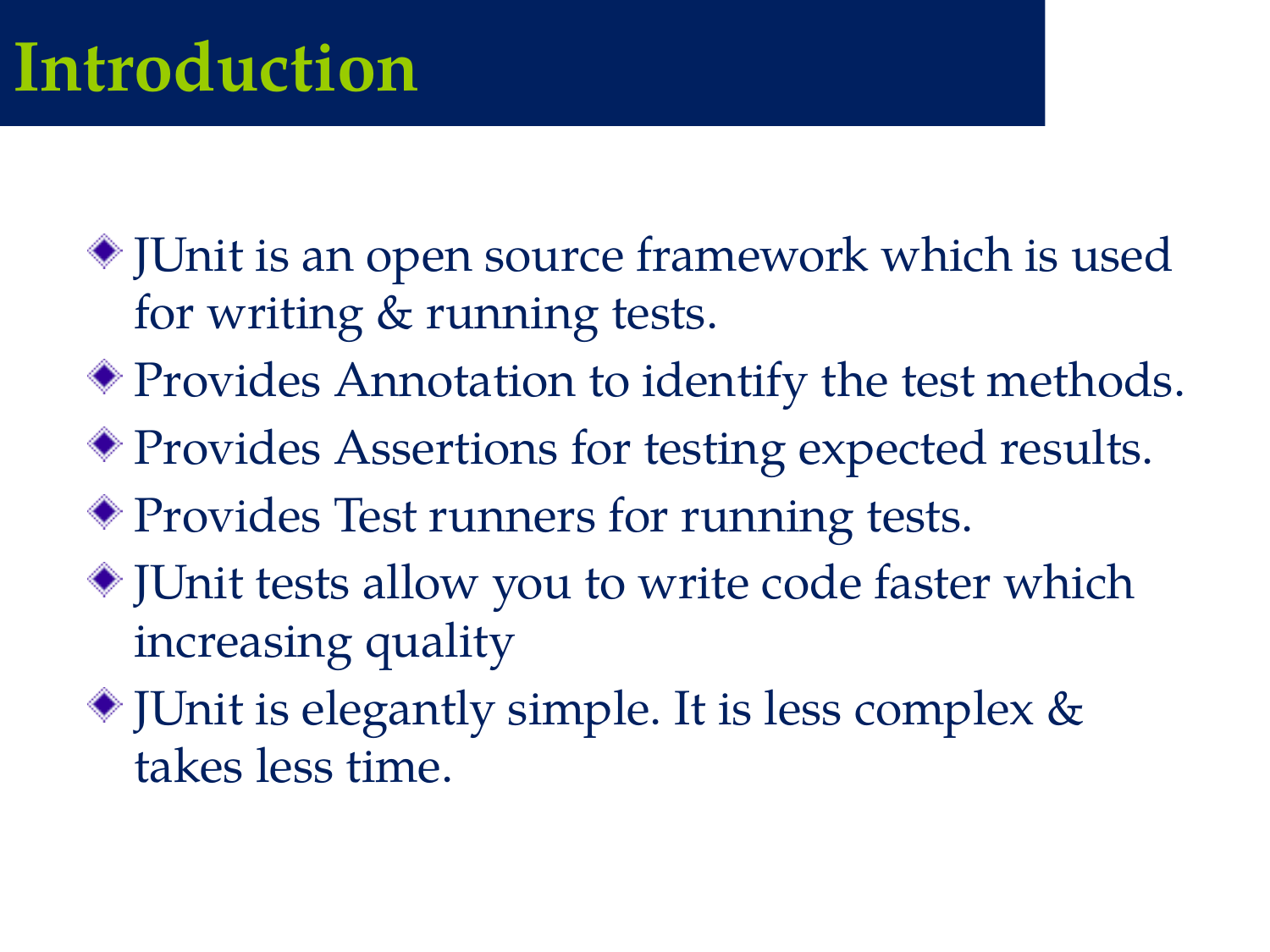

# Introduction
JUnit is an open source framework which is used for writing & running tests.
Provides Annotation to identify the test methods.
Provides Assertions for testing expected results.
Provides Test runners for running tests.
JUnit tests allow you to write code faster which increasing quality
JUnit is elegantly simple. It is less complex & takes less time.